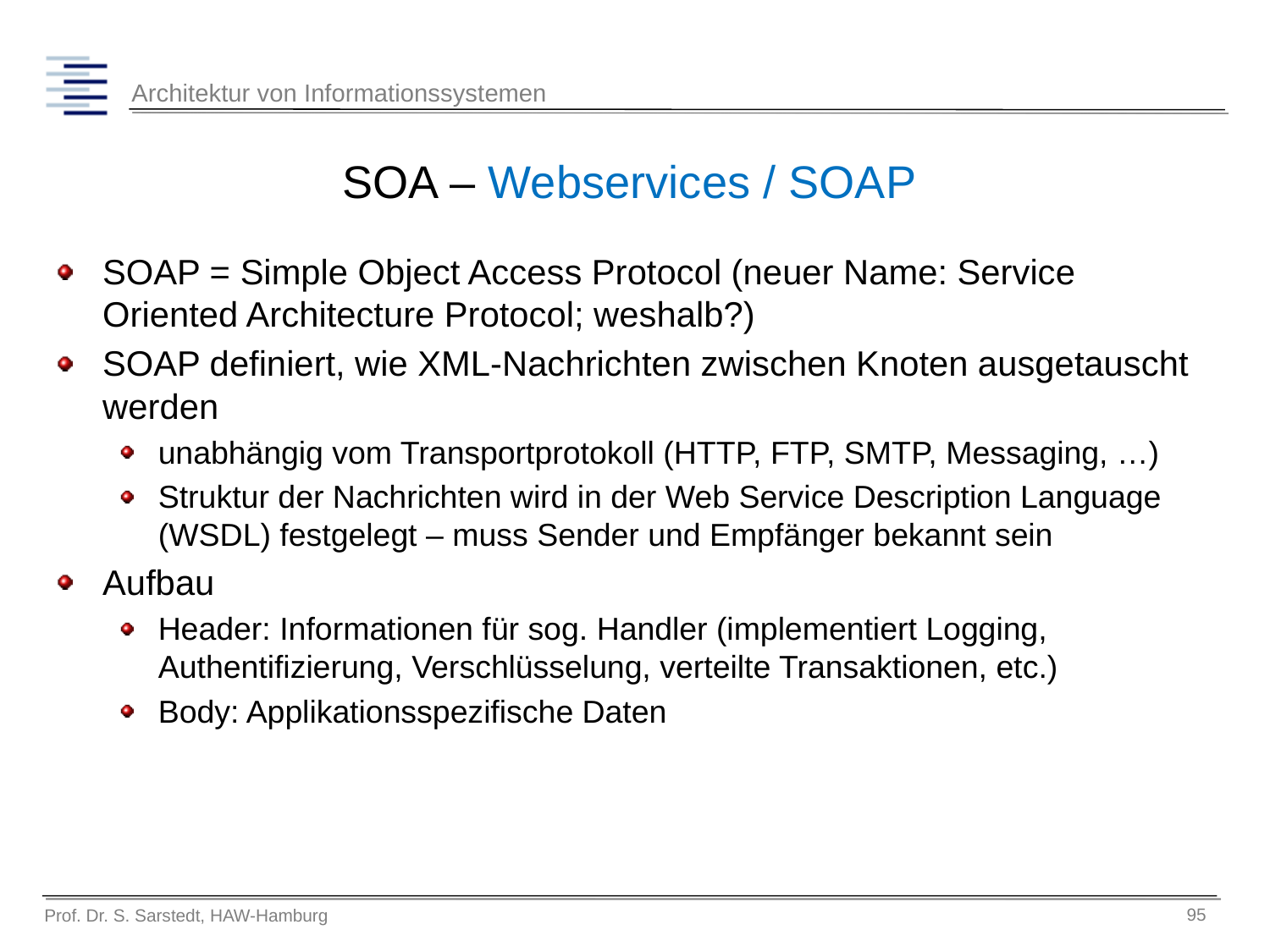

# SOA – Webservices / SOAP
SOAP = Simple Object Access Protocol (neuer Name: Service Oriented Architecture Protocol; weshalb?)
SOAP definiert, wie XML-Nachrichten zwischen Knoten ausgetauscht werden
unabhängig vom Transportprotokoll (HTTP, FTP, SMTP, Messaging, …)
Struktur der Nachrichten wird in der Web Service Description Language (WSDL) festgelegt – muss Sender und Empfänger bekannt sein
Aufbau
Header: Informationen für sog. Handler (implementiert Logging, Authentifizierung, Verschlüsselung, verteilte Transaktionen, etc.)
Body: Applikationsspezifische Daten